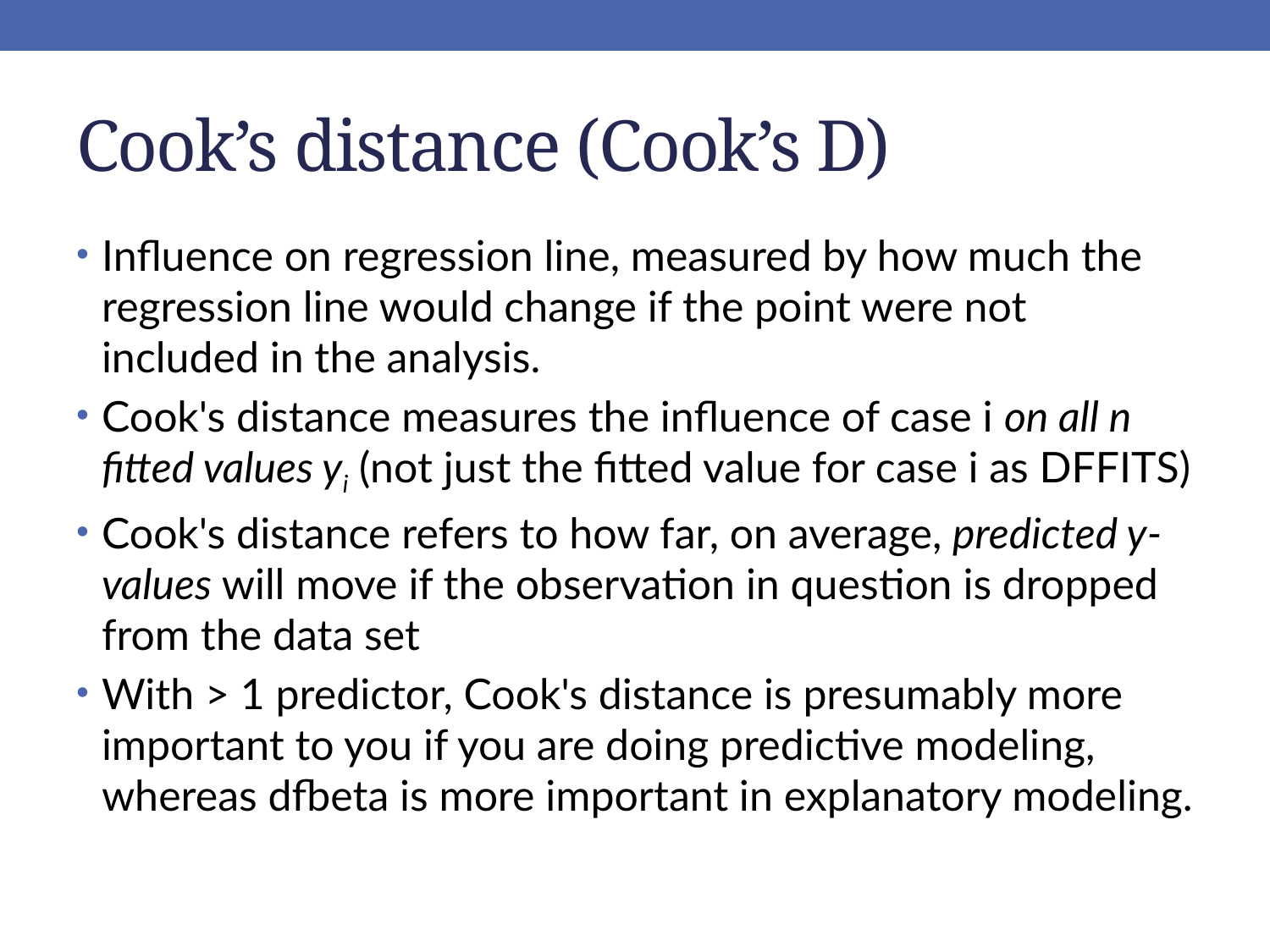

# Cook’s distance (Cook’s D)
Influence on regression line, measured by how much the regression line would change if the point were not included in the analysis.
Cook's distance measures the influence of case i on all n fitted values yi (not just the fitted value for case i as DFFITS)
Cook's distance refers to how far, on average, predicted y-values will move if the observation in question is dropped from the data set
With > 1 predictor, Cook's distance is presumably more important to you if you are doing predictive modeling, whereas dfbeta is more important in explanatory modeling.